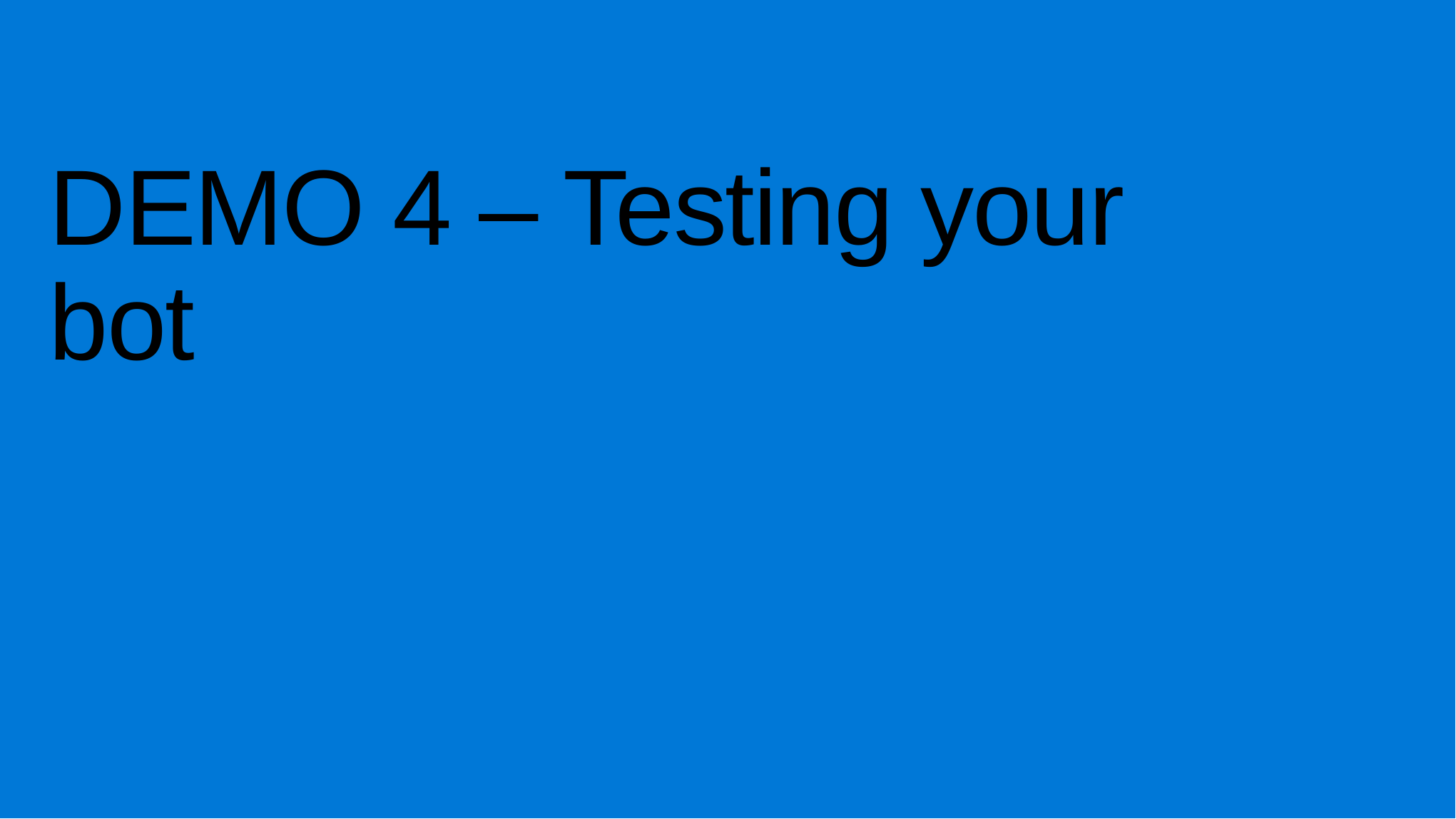

# DEMO 4 – Testing your bot